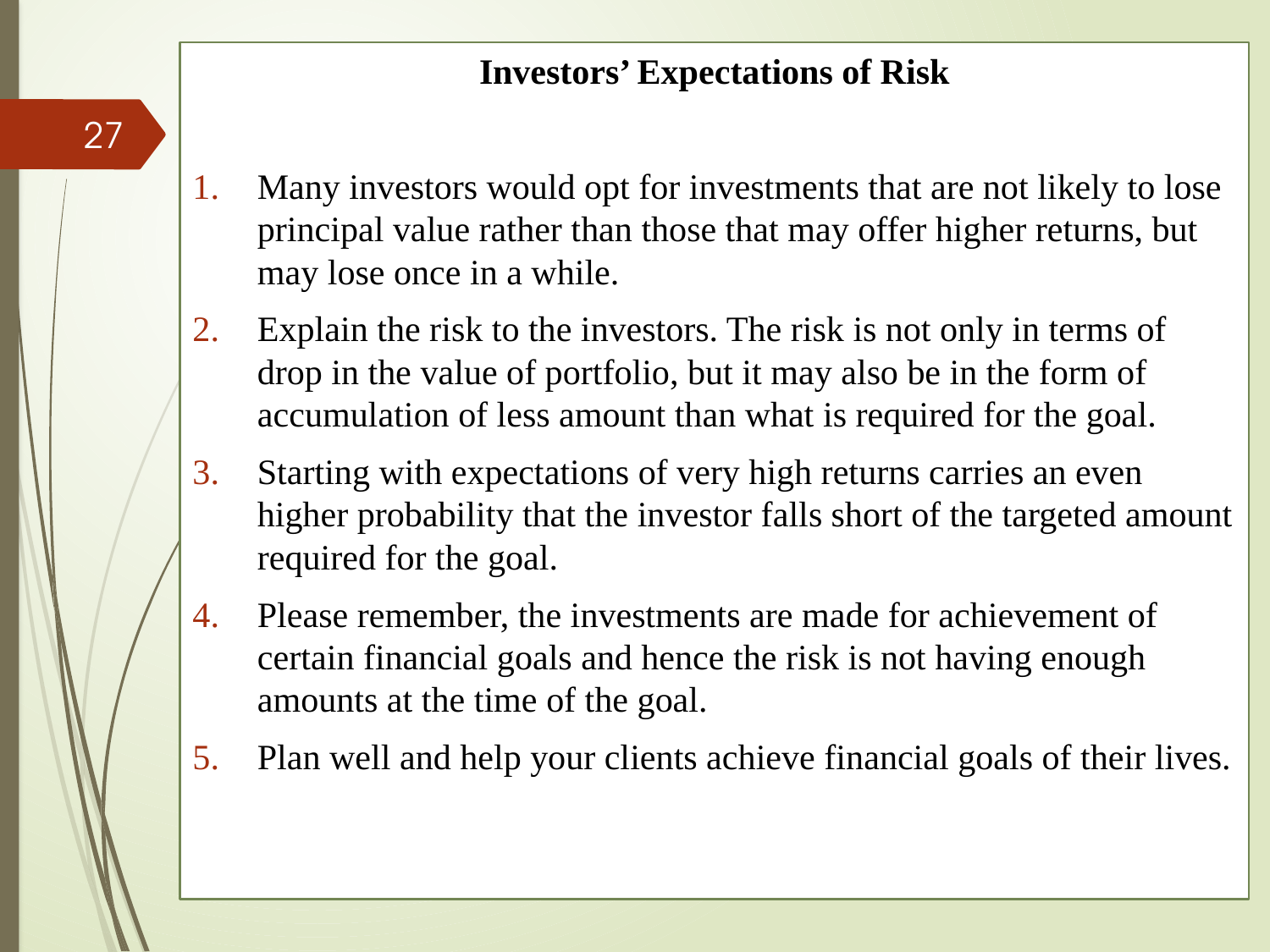

Investors’ Expectations of Risk

Many investors would opt for investments that are not likely to lose principal value rather than those that may offer higher returns, but may lose once in a while.
Explain the risk to the investors. The risk is not only in terms of drop in the value of portfolio, but it may also be in the form of accumulation of less amount than what is required for the goal.
Starting with expectations of very high returns carries an even higher probability that the investor falls short of the targeted amount required for the goal.
Please remember, the investments are made for achievement of certain financial goals and hence the risk is not having enough amounts at the time of the goal.
Plan well and help your clients achieve financial goals of their lives.

27